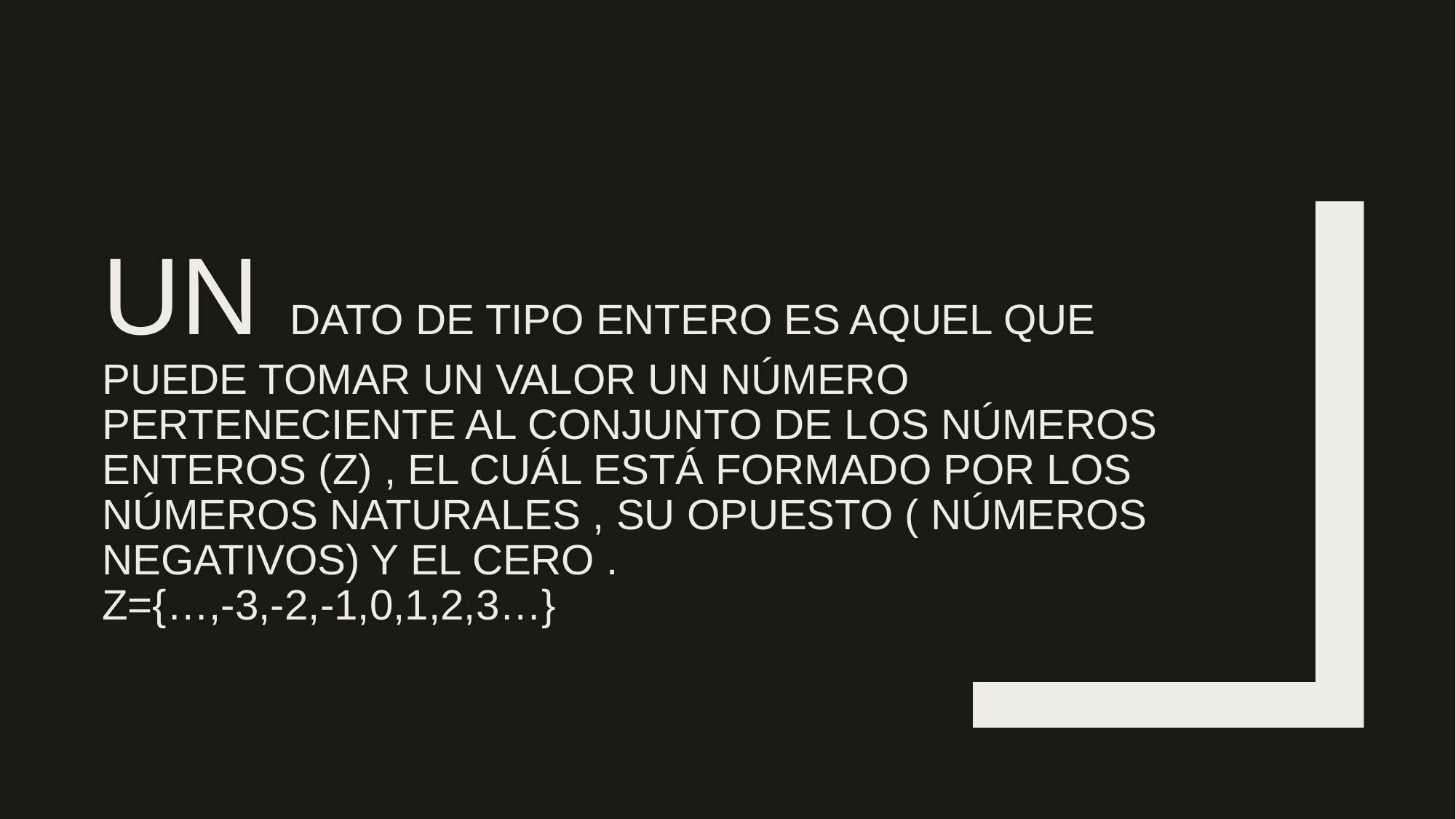

# Un dato de tipo entero es aquel que puede tomar un valor un número perteneciente al conjunto de los números enteros (z) , el cuál está formado por los números naturales , su opuesto ( números negativos) y el cero . Z={…,-3,-2,-1,0,1,2,3…}